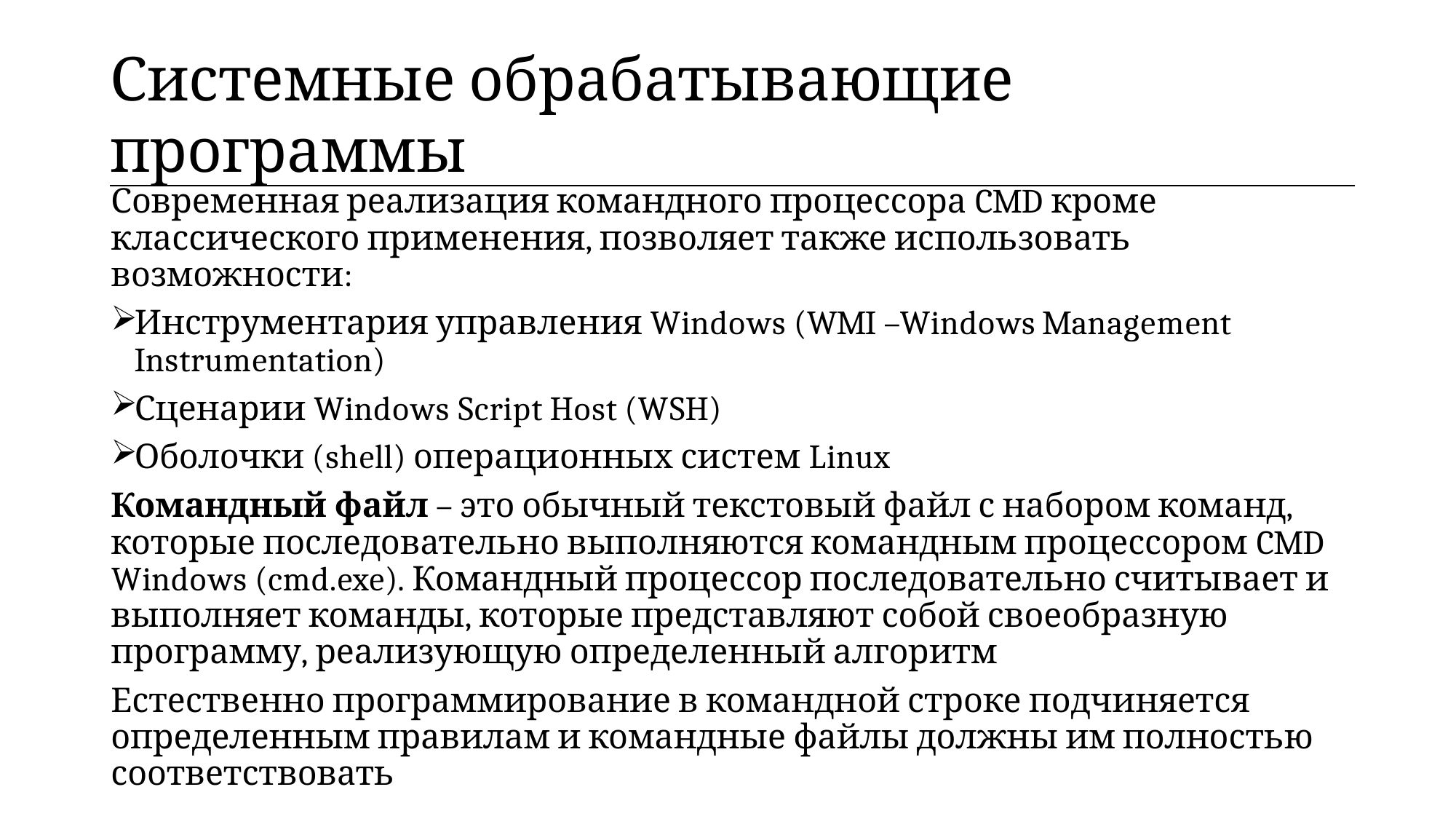

| Системные обрабатывающие программы |
| --- |
Современная реализация командного процессора CMD кроме классического применения, позволяет также использовать возможности:
Инструментария управления Windows (WMI –Windows Management Instrumentation)
Сценарии Windows Script Host (WSH)
Оболочки (shell) операционных систем Linux
Командный файл – это обычный текстовый файл с набором команд, которые последовательно выполняются командным процессором CMD Windows (cmd.exe). Командный процессор последовательно считывает и выполняет команды, которые представляют собой своеобразную программу, реализующую определенный алгоритм
Естественно программирование в командной строке подчиняется определенным правилам и командные файлы должны им полностью соответствовать